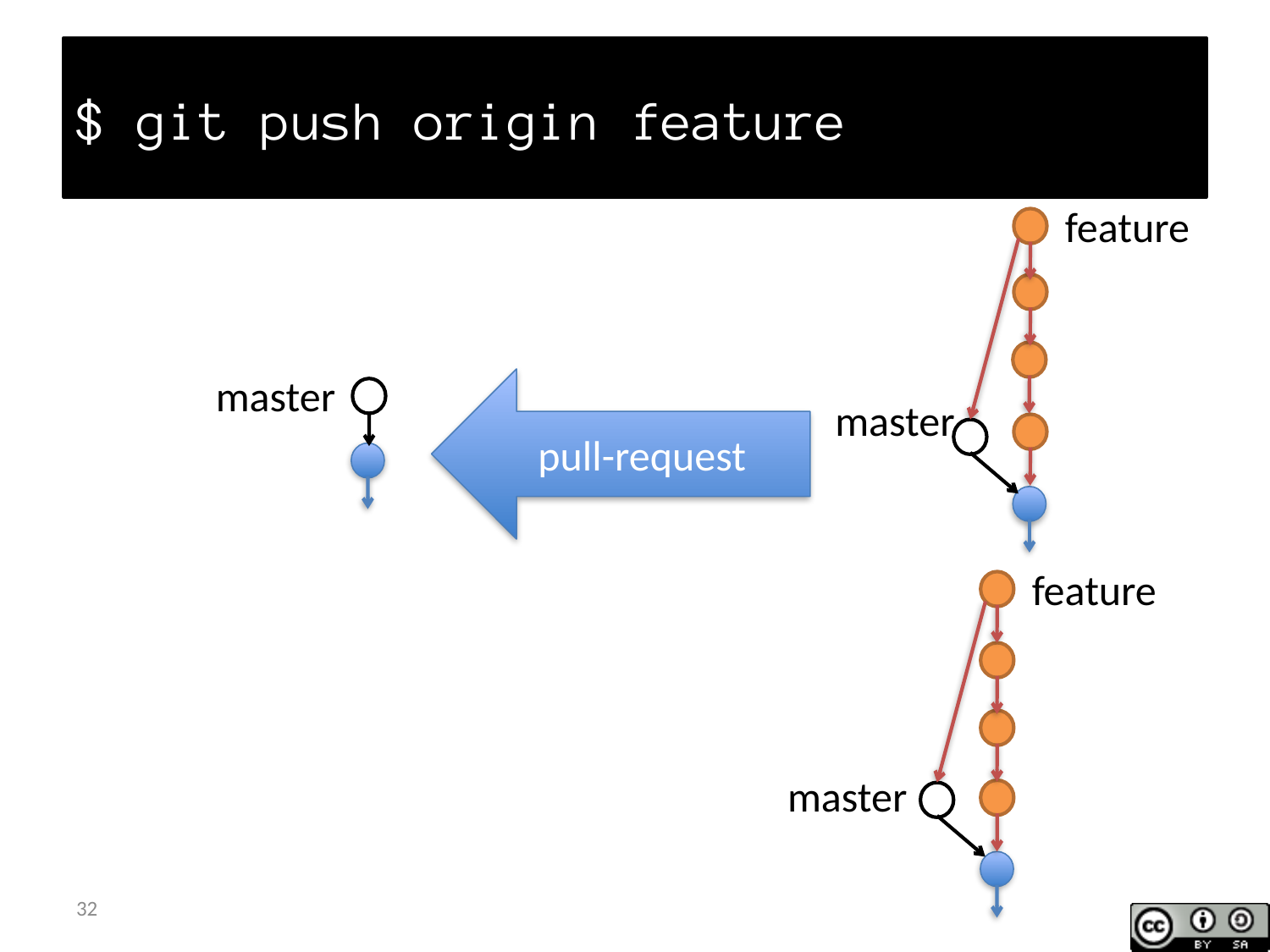

# $ git push origin feature
feature

master
pull-request

master

feature

master

32